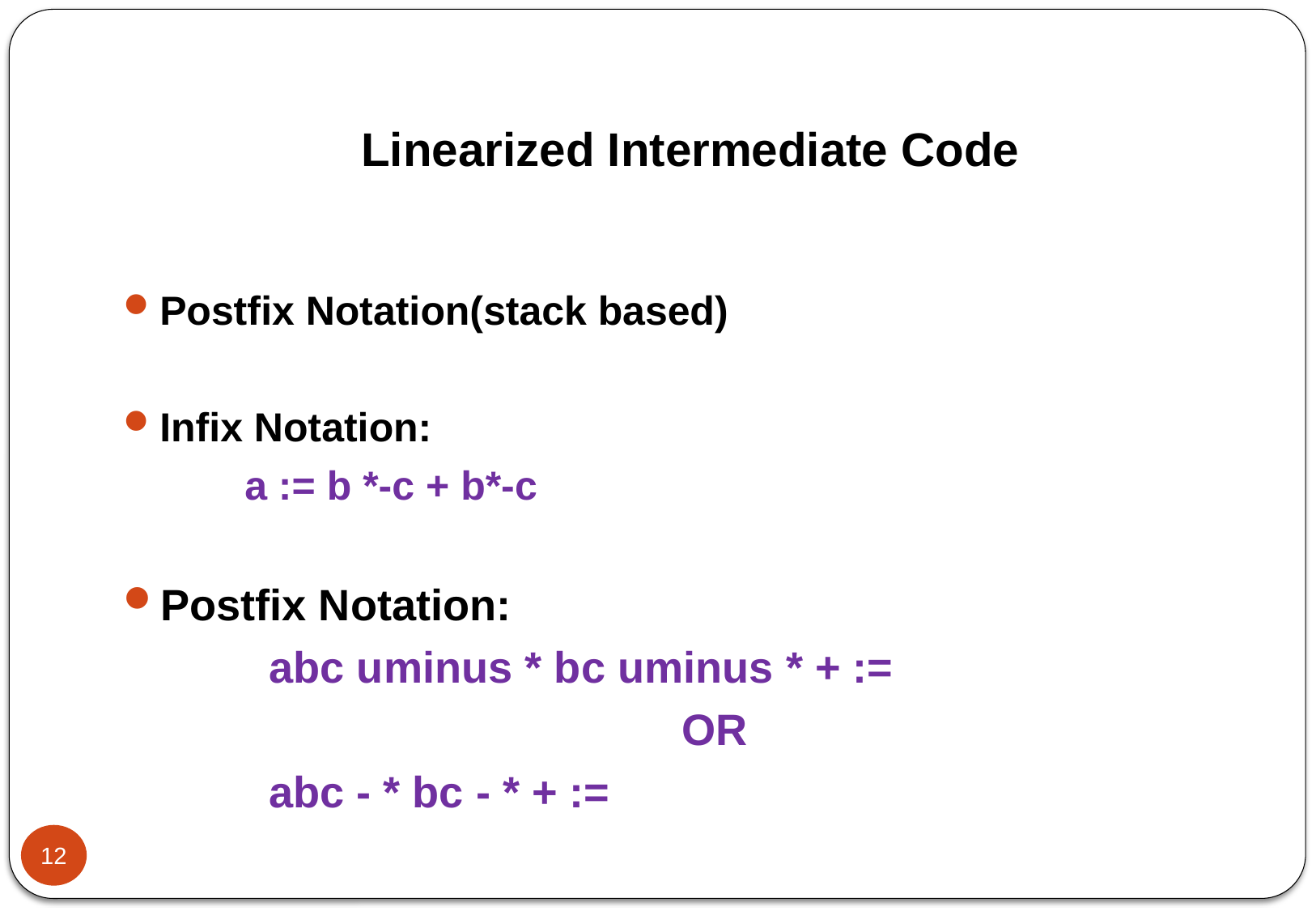

# Linearized Intermediate Code
Postfix Notation(stack based)

Infix Notation:
	a := b *-c + b*-c

Postfix Notation:
            abc uminus * bc uminus * + :=
                                              OR
            abc - * bc - * + :=

12